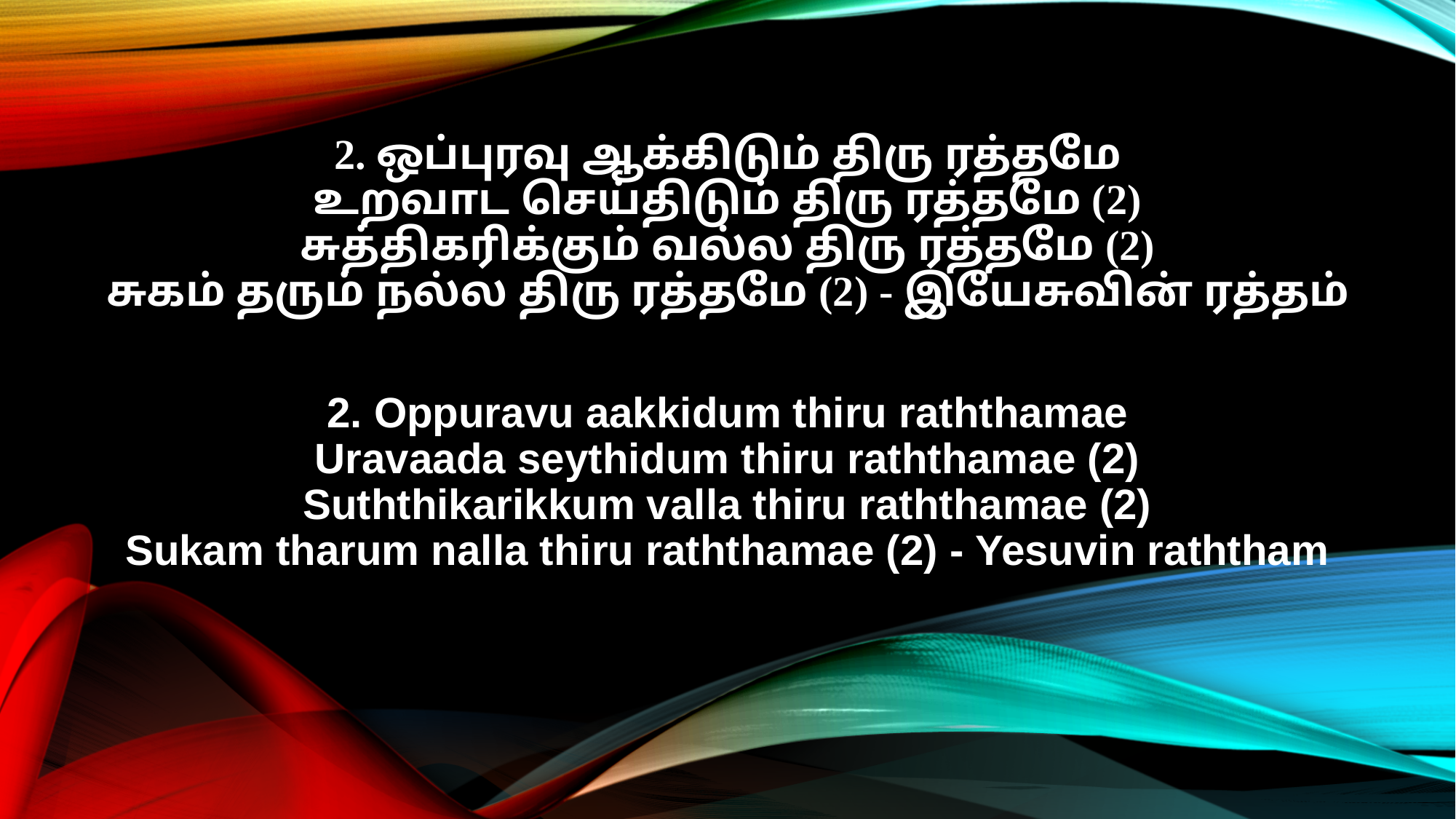

2. ஒப்புரவு ஆக்கிடும் திரு ரத்தமே
உறவாட செய்திடும் திரு ரத்தமே (2)
சுத்திகரிக்கும் வல்ல திரு ரத்தமே (2)
சுகம் தரும் நல்ல திரு ரத்தமே (2) - இயேசுவின் ரத்தம்

2. Oppuravu aakkidum thiru raththamae
Uravaada seythidum thiru raththamae (2)
Suththikarikkum valla thiru raththamae (2)
Sukam tharum nalla thiru raththamae (2) - Yesuvin raththam